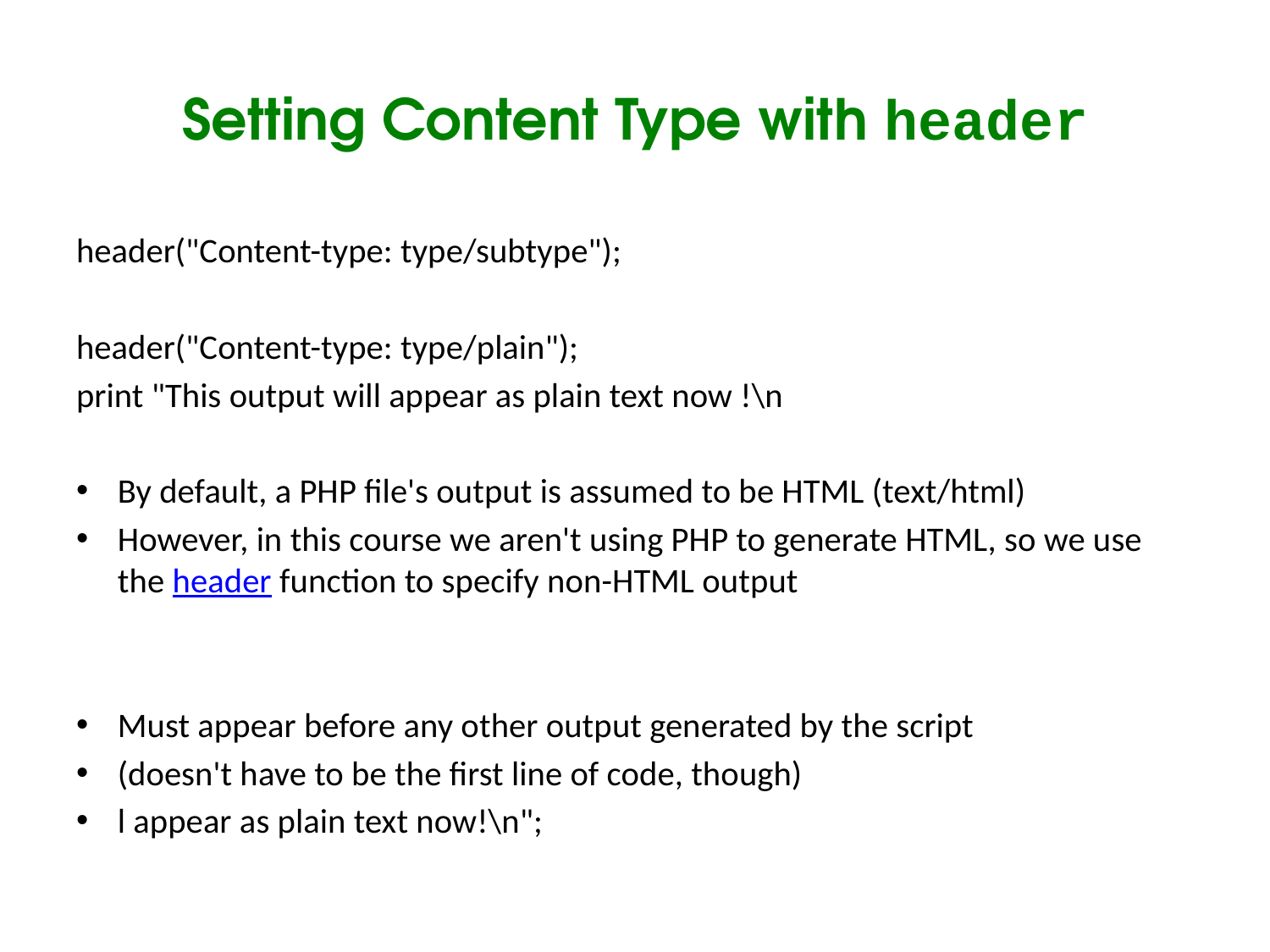

# Setting Content Type with header
header("Content-type: type/subtype");

header("Content-type: type/plain");
print "This output will appear as plain text now !\n

By default, a PHP file's output is assumed to be HTML (text/html)
However, in this course we aren't using PHP to generate HTML, so we use the header function to specify non-HTML output

Must appear before any other output generated by the script
(doesn't have to be the first line of code, though)
l appear as plain text now!\n";